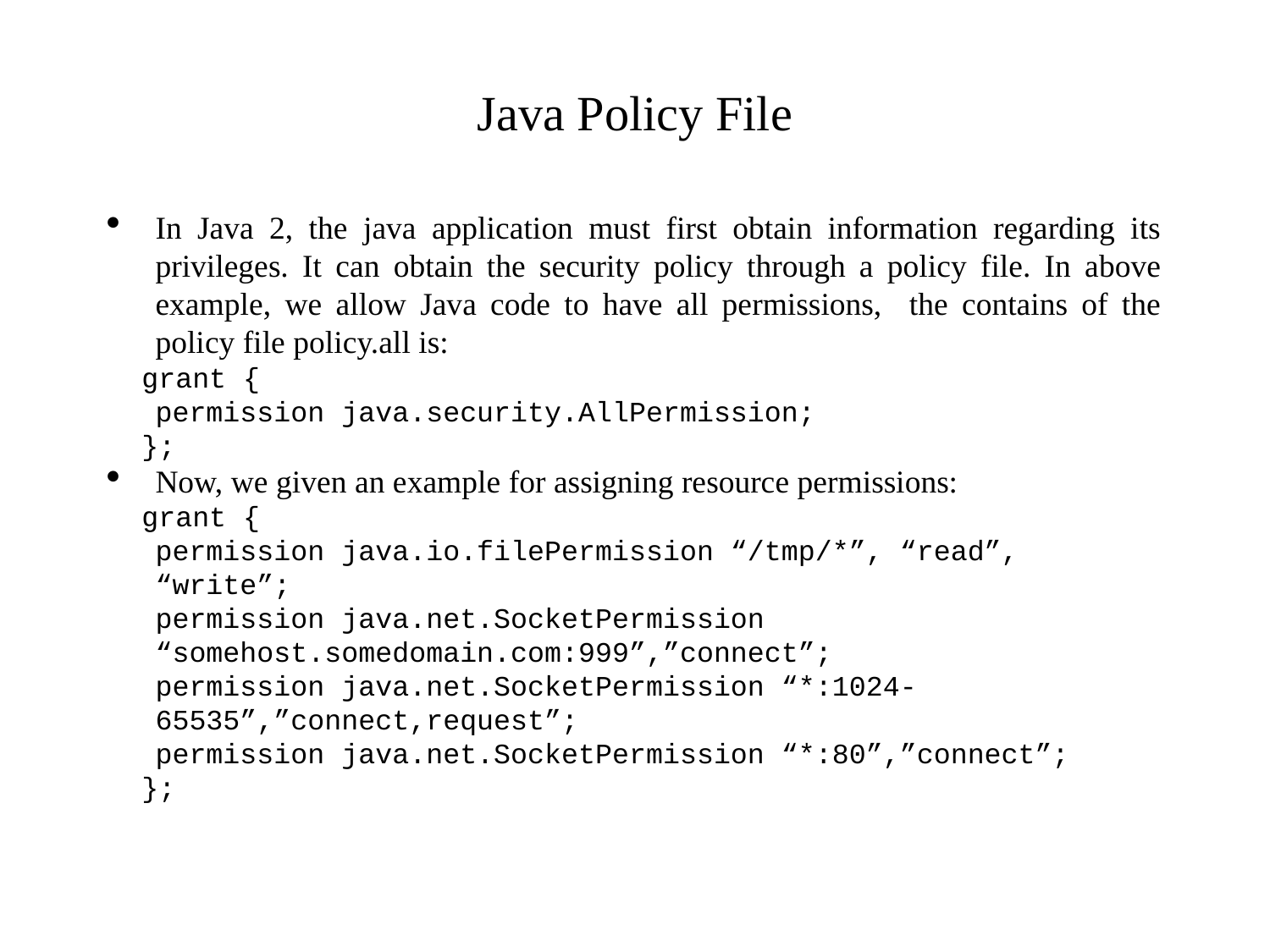

Java Policy File
In Java 2, the java application must first obtain information regarding its privileges. It can obtain the security policy through a policy file. In above example, we allow Java code to have all permissions,  the contains of the policy file policy.all is:
  grant {
	permission java.security.AllPermission;
  };
Now, we given an example for assigning resource permissions:
  grant {
	permission java.io.filePermission “/tmp/*”, “read”, “write”;
	permission java.net.SocketPermission “somehost.somedomain.com:999”,”connect”;
	permission java.net.SocketPermission “*:1024-65535”,”connect,request”;
	permission java.net.SocketPermission “*:80”,”connect”;
  };